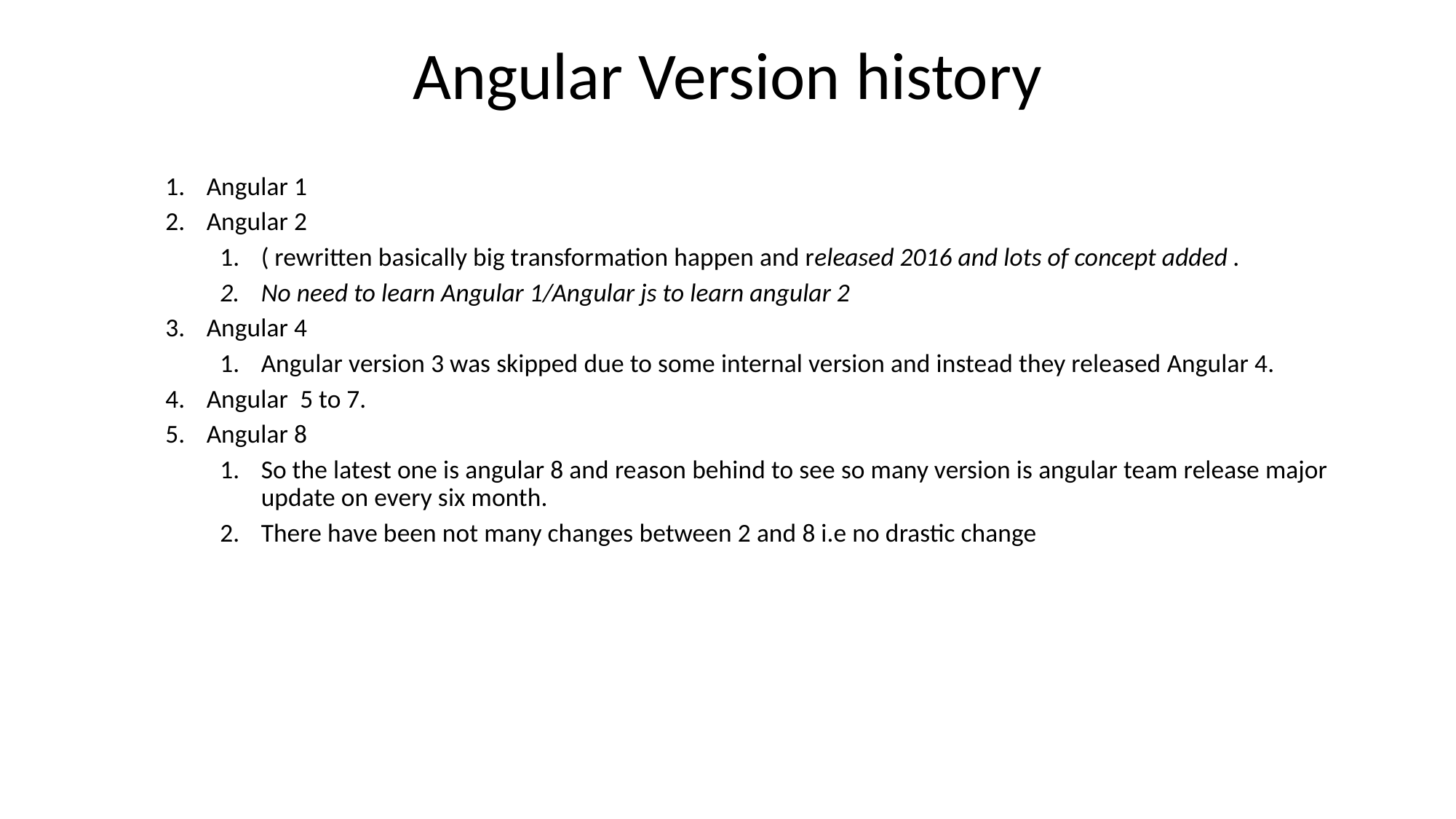

# Angular Version history

Angular 1
Angular 2
( rewritten basically big transformation happen and released 2016 and lots of concept added .
No need to learn Angular 1/Angular js to learn angular 2
Angular 4
Angular version 3 was skipped due to some internal version and instead they released Angular 4.
Angular  5 to 7.
Angular 8
So the latest one is angular 8 and reason behind to see so many version is angular team release major update on every six month.
There have been not many changes between 2 and 8 i.e no drastic change